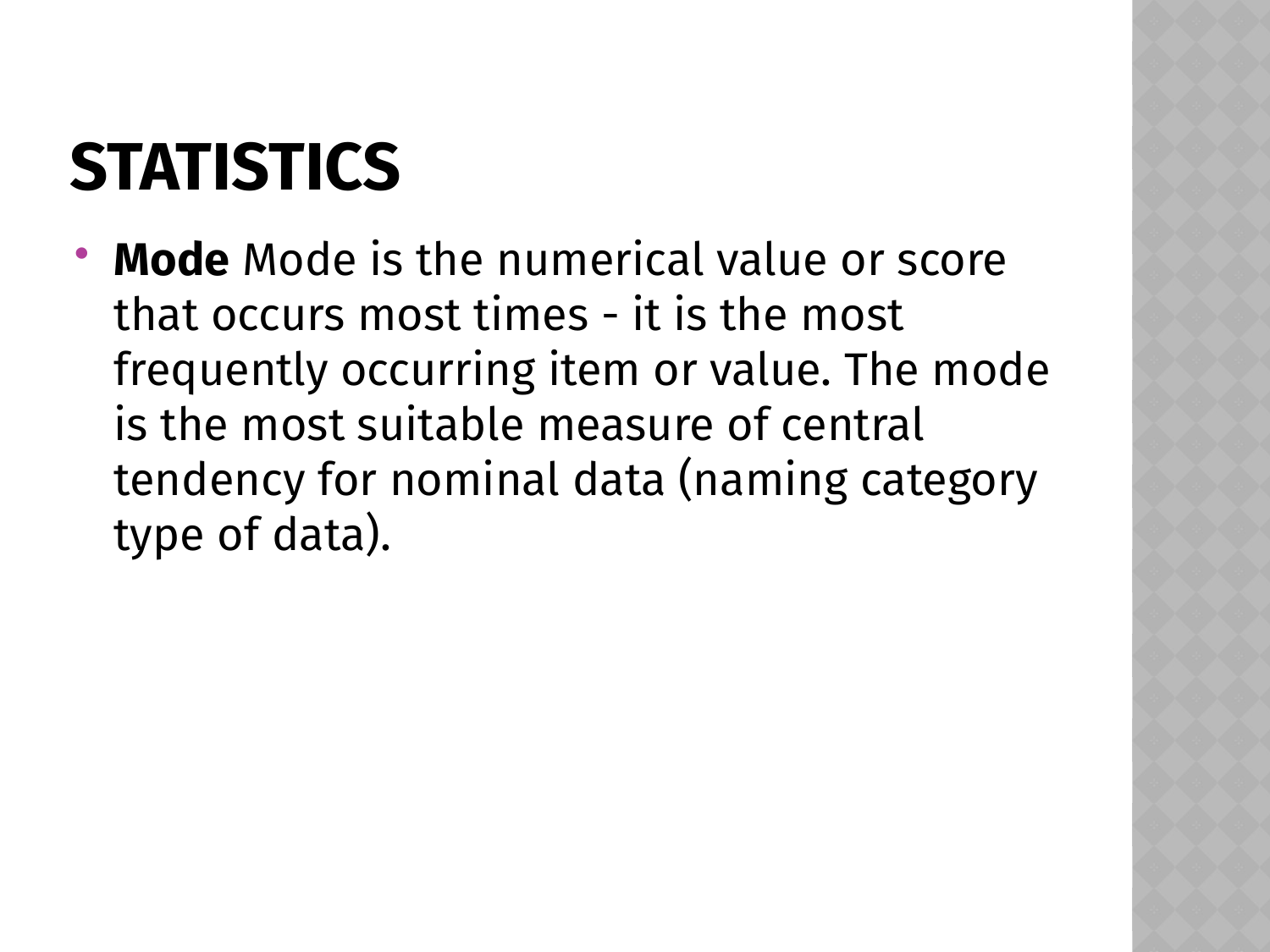

# STATISTICS
Mode Mode is the numerical value or score that occurs most times - it is the most frequently occurring item or value. The mode is the most suitable measure of central tendency for nominal data (naming category type of data).